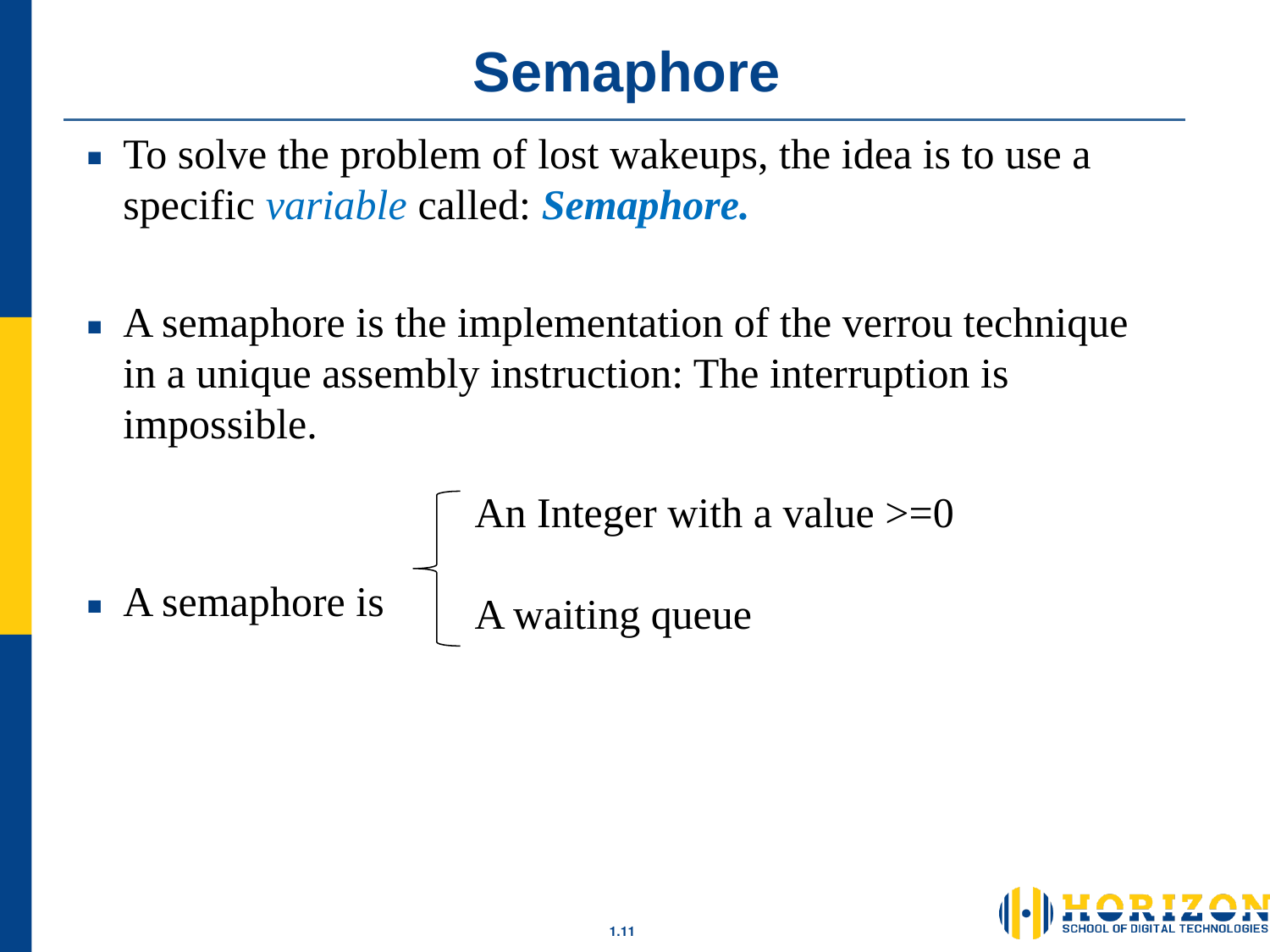

# Semaphore
To solve the problem of lost wakeups, the idea is to use a specific variable called: Semaphore.

A semaphore is the implementation of the verrou technique in a unique assembly instruction: The interruption is impossible.

A semaphore is

An Integer with a value >=0

A waiting queue